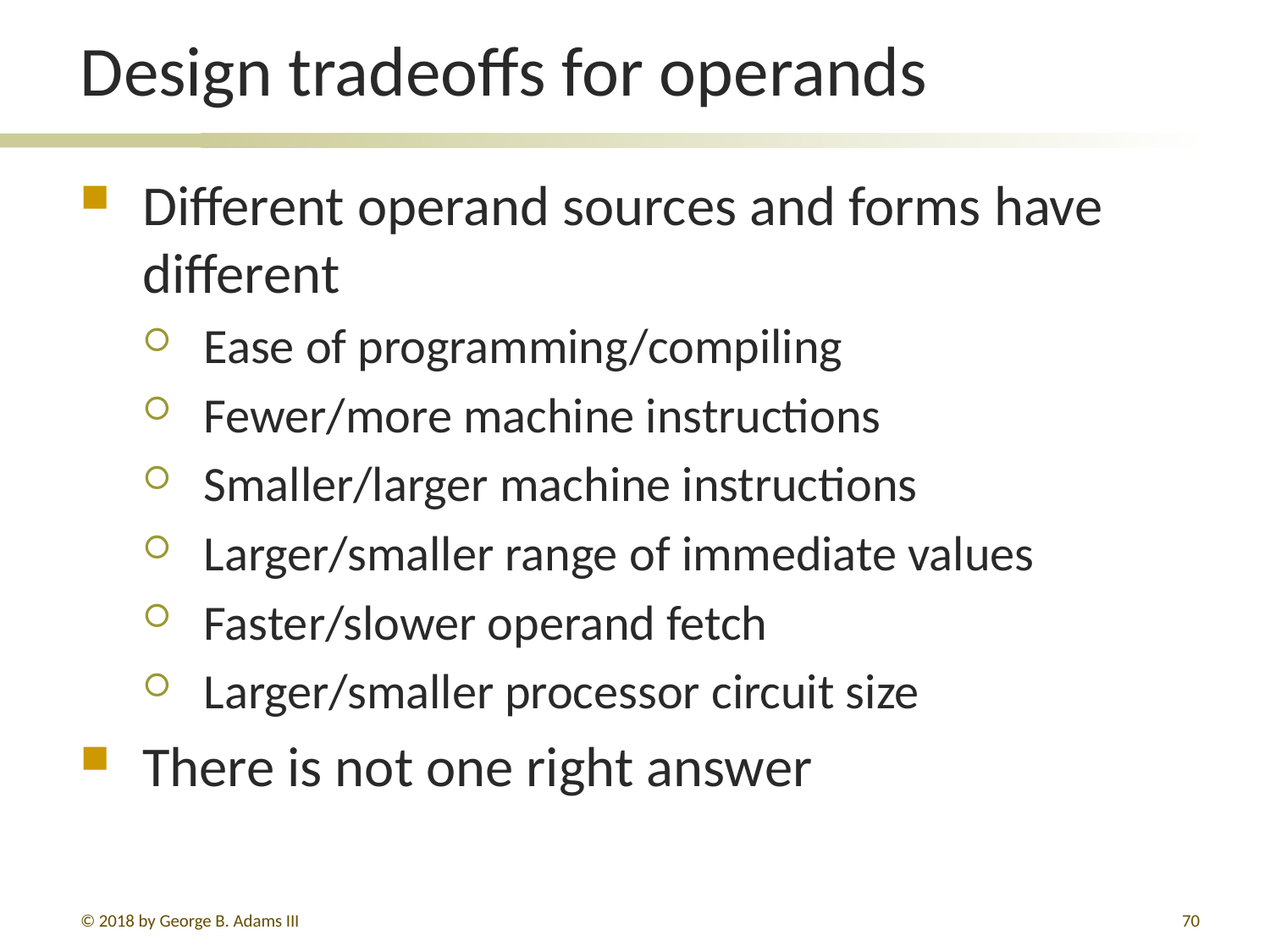

# Design tradeoffs for operands
Different operand sources and forms have different
Ease of programming/compiling
Fewer/more machine instructions
Smaller/larger machine instructions
Larger/smaller range of immediate values
Faster/slower operand fetch
Larger/smaller processor circuit size
There is not one right answer
© 2018 by George B. Adams III
70